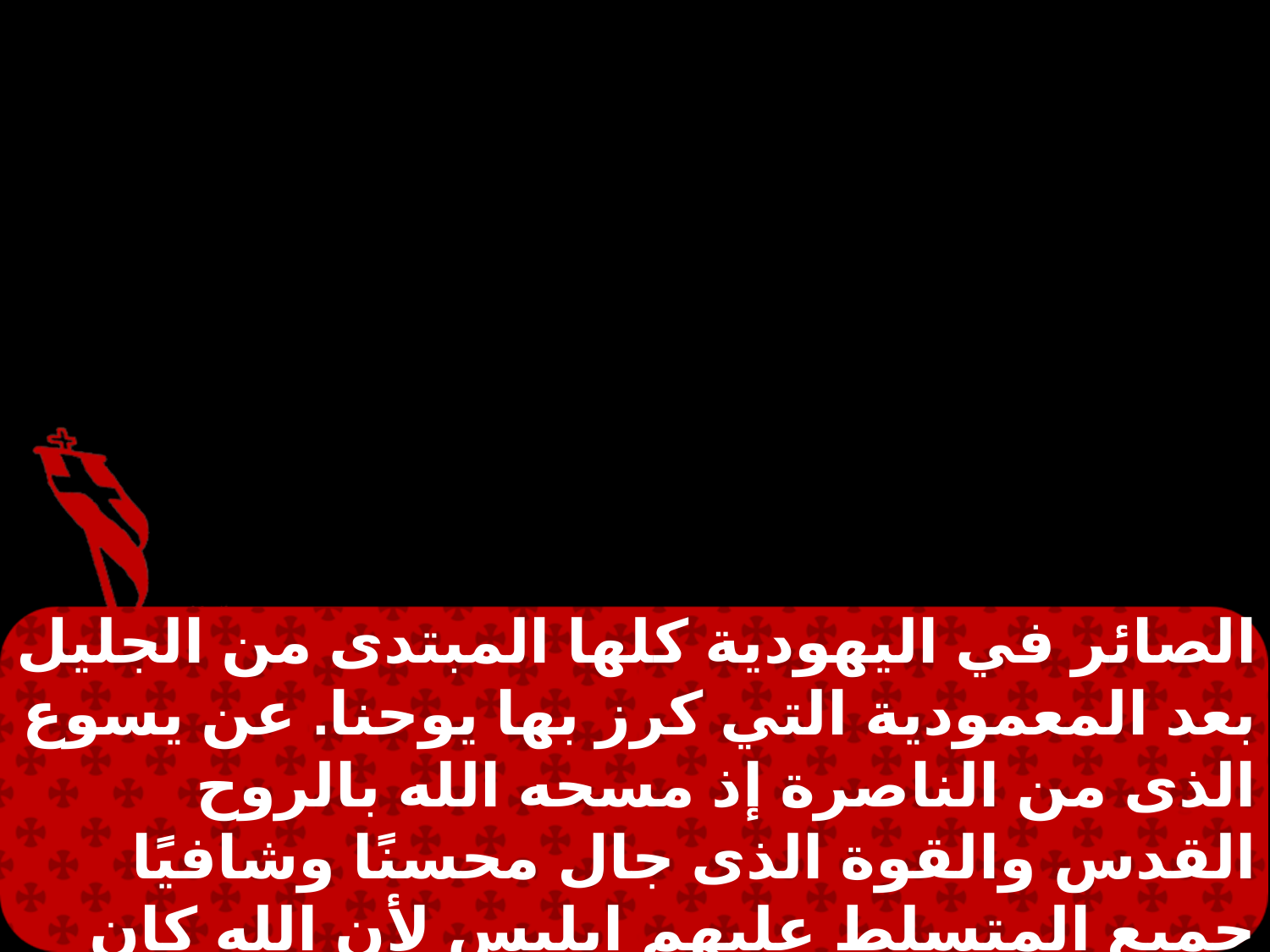

الصائر في اليهودية كلها المبتدى من الجليل بعد المعمودية التي كرز بها يوحنا. عن يسوع الذى من الناصرة إذ مسحه الله بالروح القدس والقوة الذى جال محسنًا وشافيًا
جميع المتسلط عليهم ابليس لأن الله كان معه. ونحن الشهود بجميع الاشياء التي